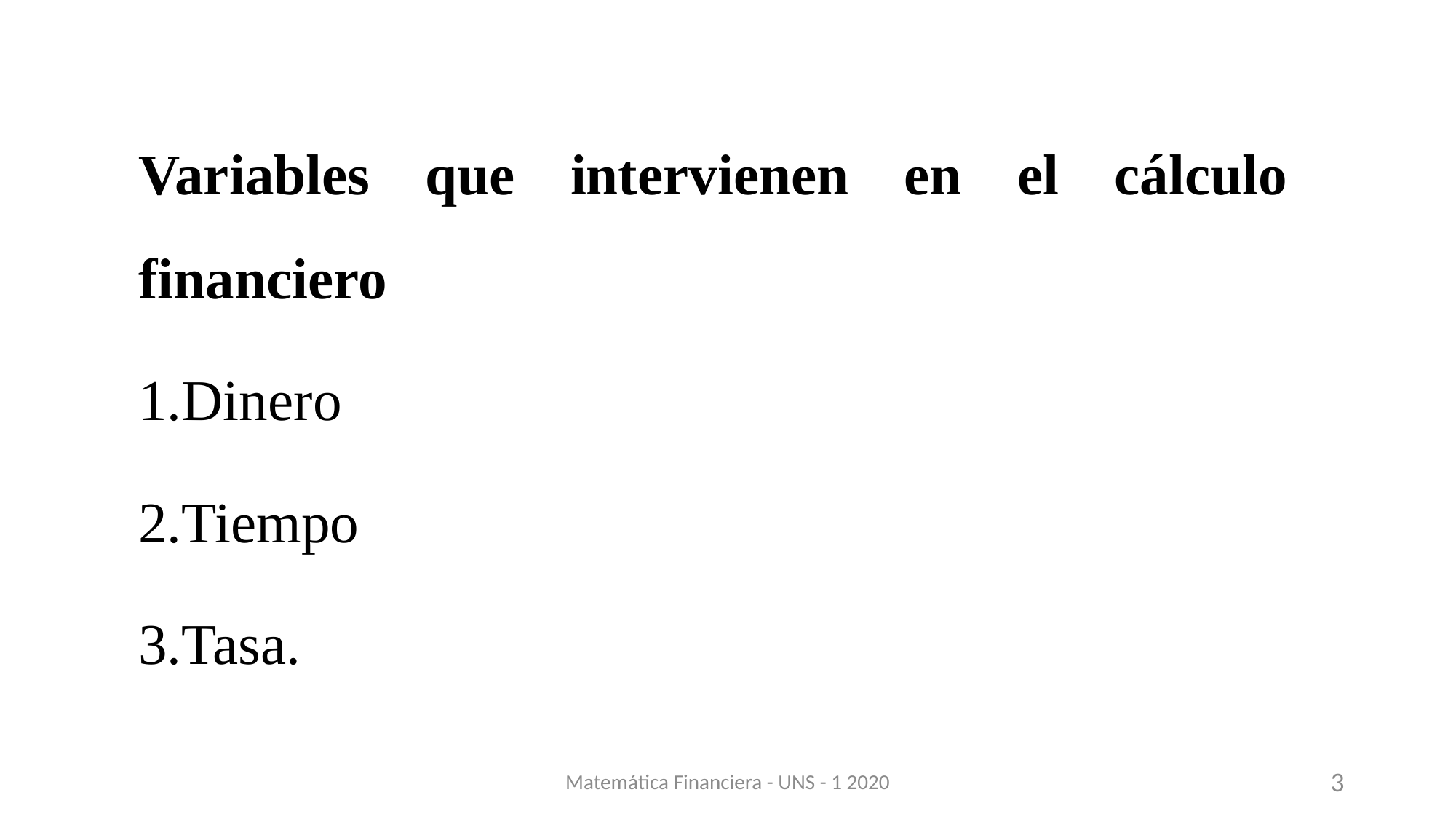

Variables que intervienen en el cálculo financiero
Dinero
Tiempo
Tasa.
Matemática Financiera - UNS - 1 2020
3